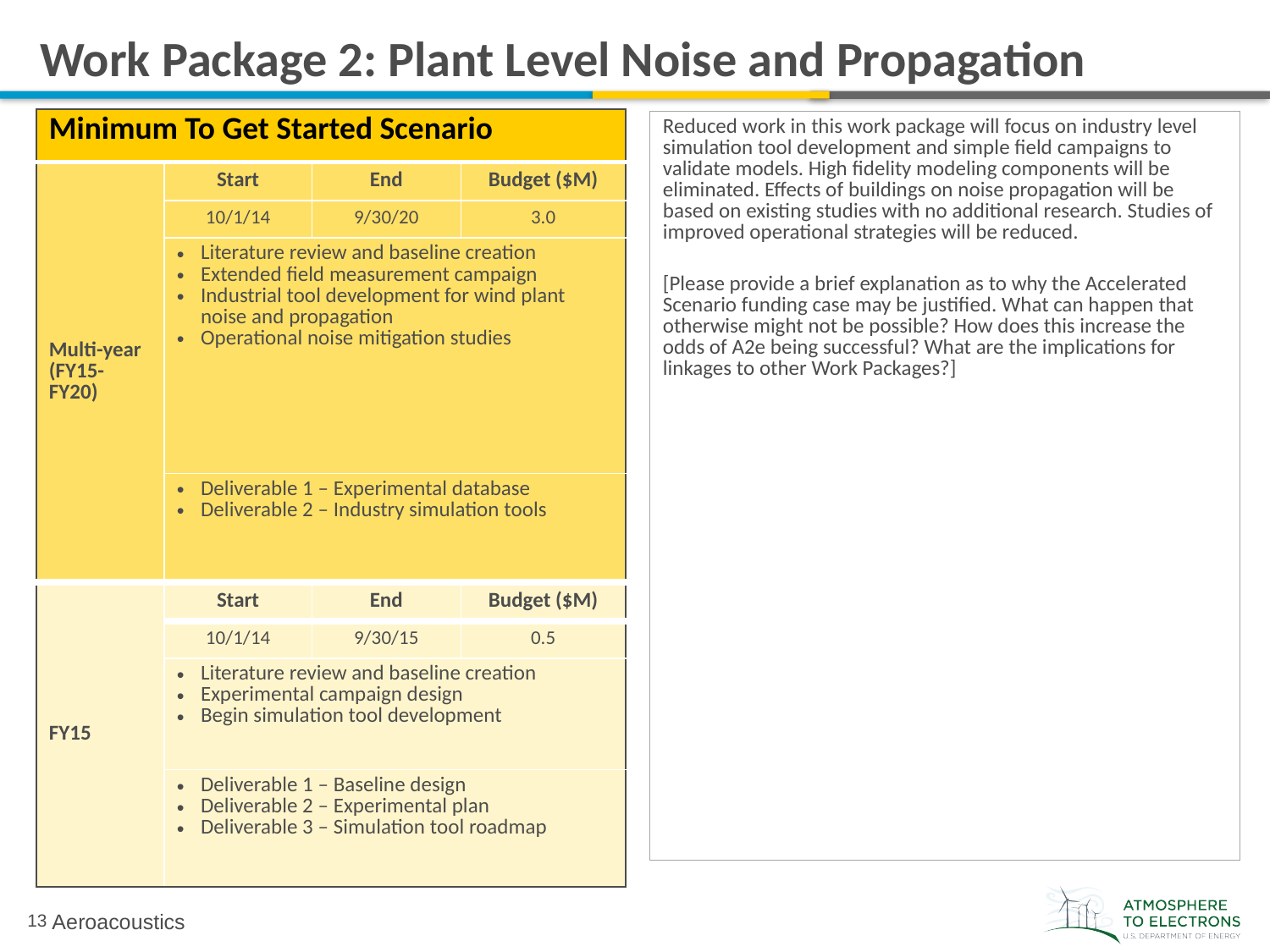

# Work Package 2: Plant Level Noise and Propagation
| Minimum To Get Started Scenario |  |  |  |
| --- | --- | --- | --- |
| Multi-year (FY15-FY20) | Start | End | Budget ($M) |
|  | 10/1/14 | 9/30/20 | 3.0 |
|  | Literature review and baseline creation Extended field measurement campaign Industrial tool development for wind plant noise and propagation Operational noise mitigation studies |  |  |
|  | Deliverable 1 – Experimental database Deliverable 2 – Industry simulation tools |  |  |
| FY15 | Start | End | Budget ($M) |
|  | 10/1/14 | 9/30/15 | 0.5 |
|  | Literature review and baseline creation Experimental campaign design Begin simulation tool development |  |  |
|  | Deliverable 1 – Baseline design Deliverable 2 – Experimental plan Deliverable 3 – Simulation tool roadmap |  |  |
Reduced work in this work package will focus on industry level simulation tool development and simple field campaigns to validate models. High fidelity modeling components will be eliminated. Effects of buildings on noise propagation will be based on existing studies with no additional research. Studies of improved operational strategies will be reduced.

[Please provide a brief explanation as to why the Accelerated Scenario funding case may be justified. What can happen that otherwise might not be possible? How does this increase the odds of A2e being successful? What are the implications for linkages to other Work Packages?]
Aeroacoustics